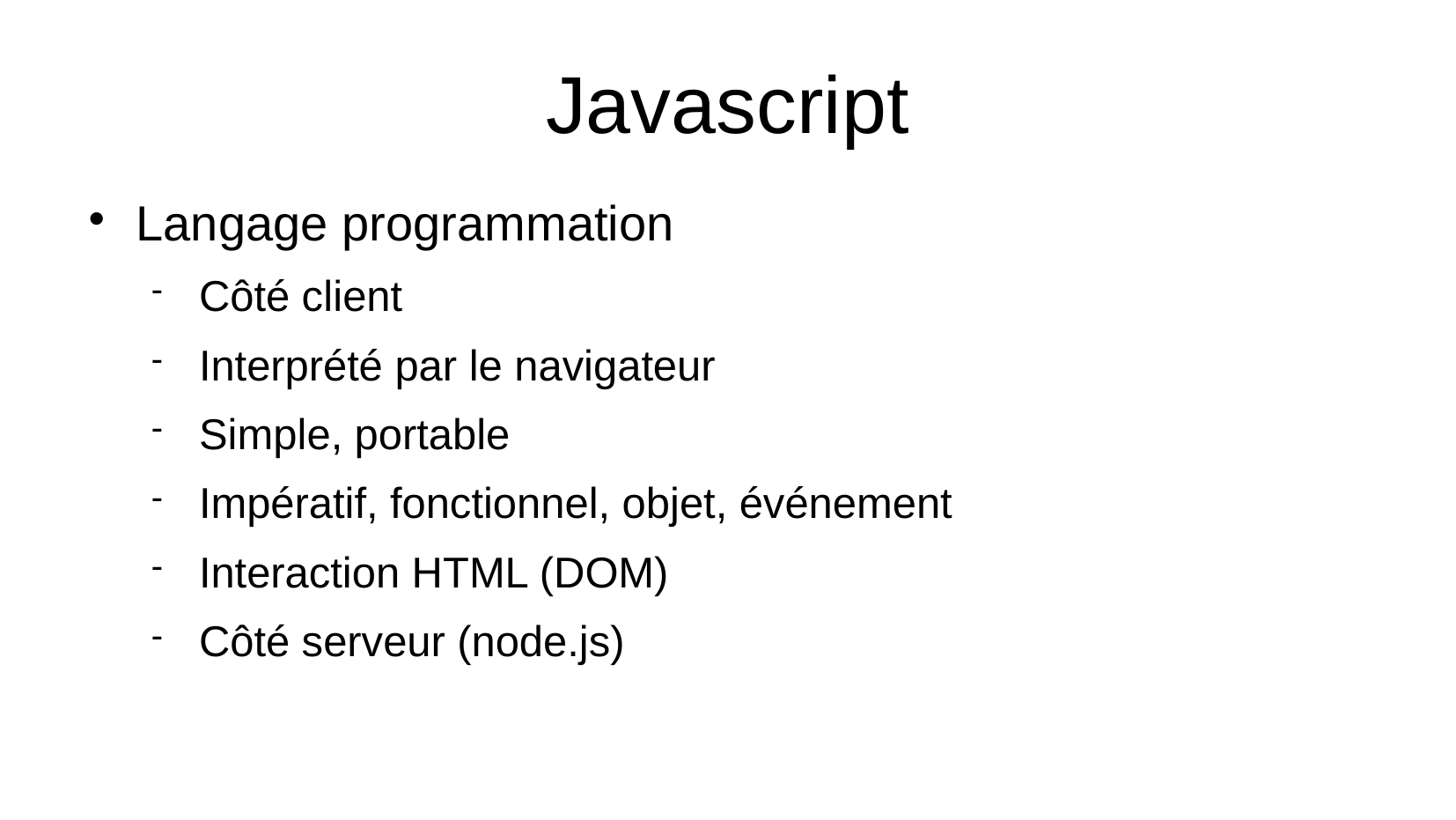

Javascript
Langage programmation
Côté client
Interprété par le navigateur
Simple, portable
Impératif, fonctionnel, objet, événement
Interaction HTML (DOM)
Côté serveur (node.js)